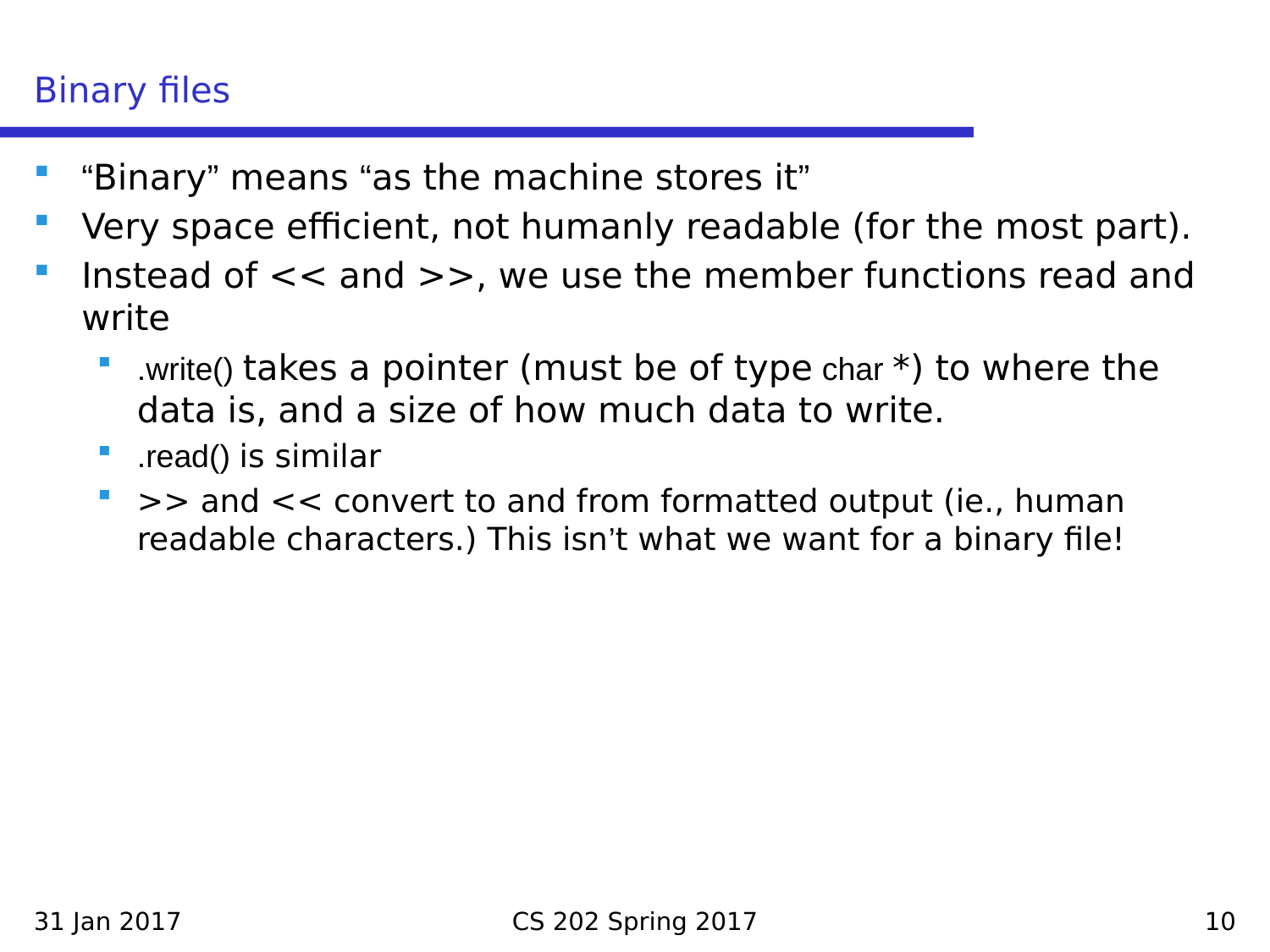

# Binary files
“Binary” means “as the machine stores it”
Very space efficient, not humanly readable (for the most part).
Instead of << and >>, we use the member functions read and write
.write() takes a pointer (must be of type char *) to where the data is, and a size of how much data to write.
.read() is similar
>> and << convert to and from formatted output (ie., human readable characters.) This isn’t what we want for a binary file!
31 Jan 2017
CS 202 Spring 2017
10